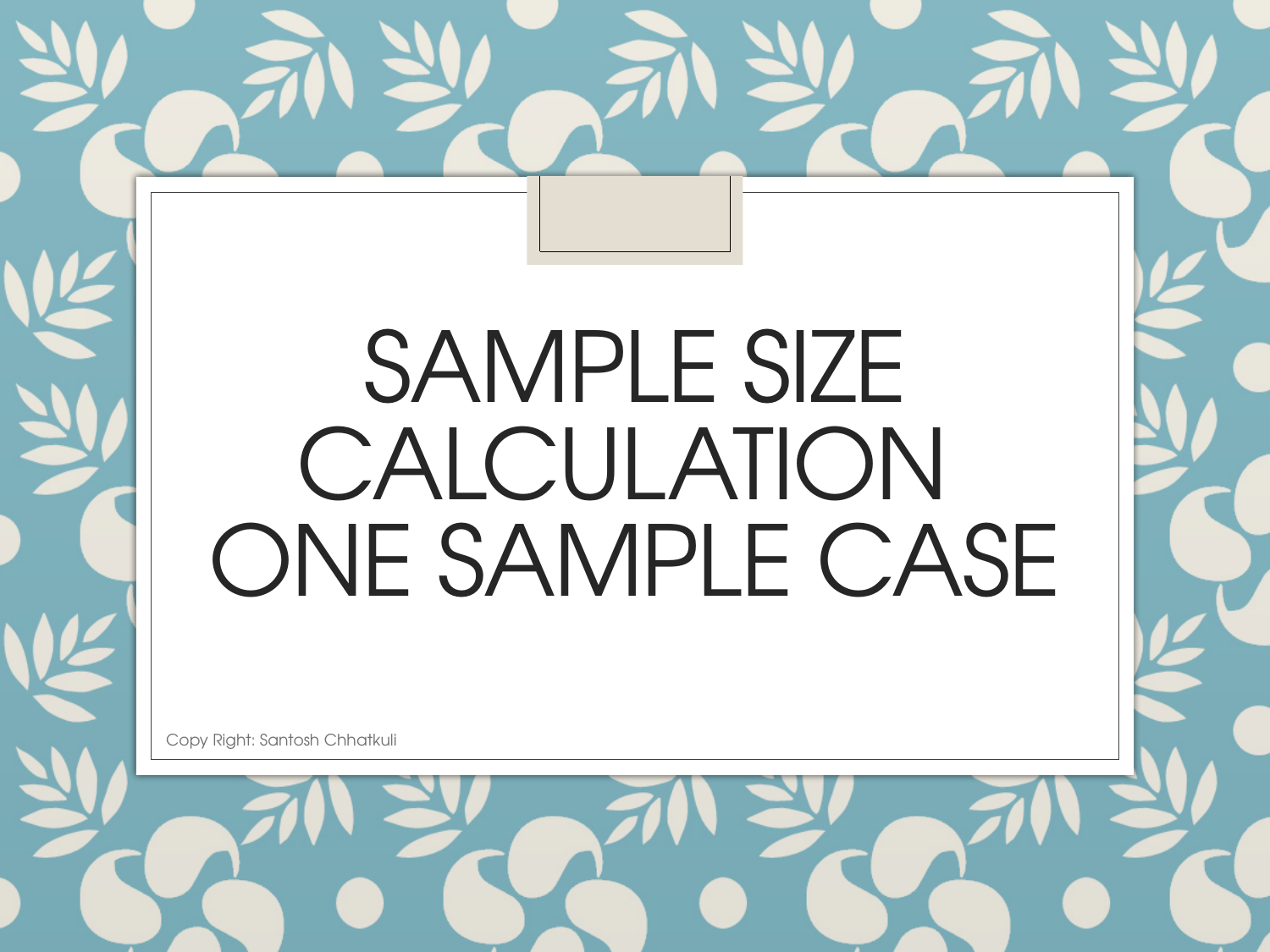

# Sample Size Calculation one sample case
Copy Right: Santosh Chhatkuli